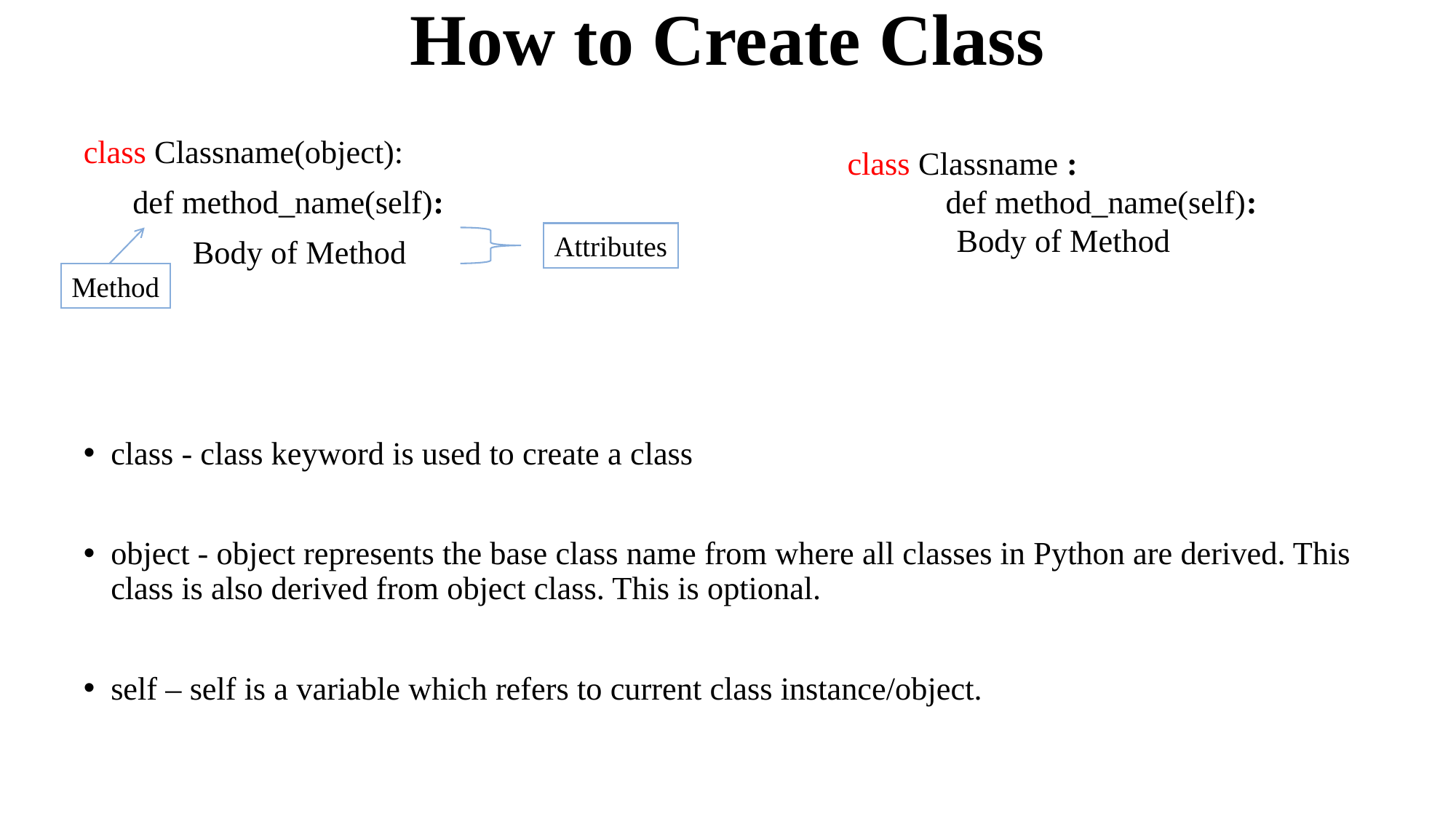

# How to Create Class
class Classname(object):
      def method_name(self):
	Body of Method

class - class keyword is used to create a class

object - object represents the base class name from where all classes in Python are derived. This class is also derived from object class. This is optional.

self – self is a variable which refers to current class instance/object.
class Classname :
            def method_name(self):
	Body of Method
Attributes

Method